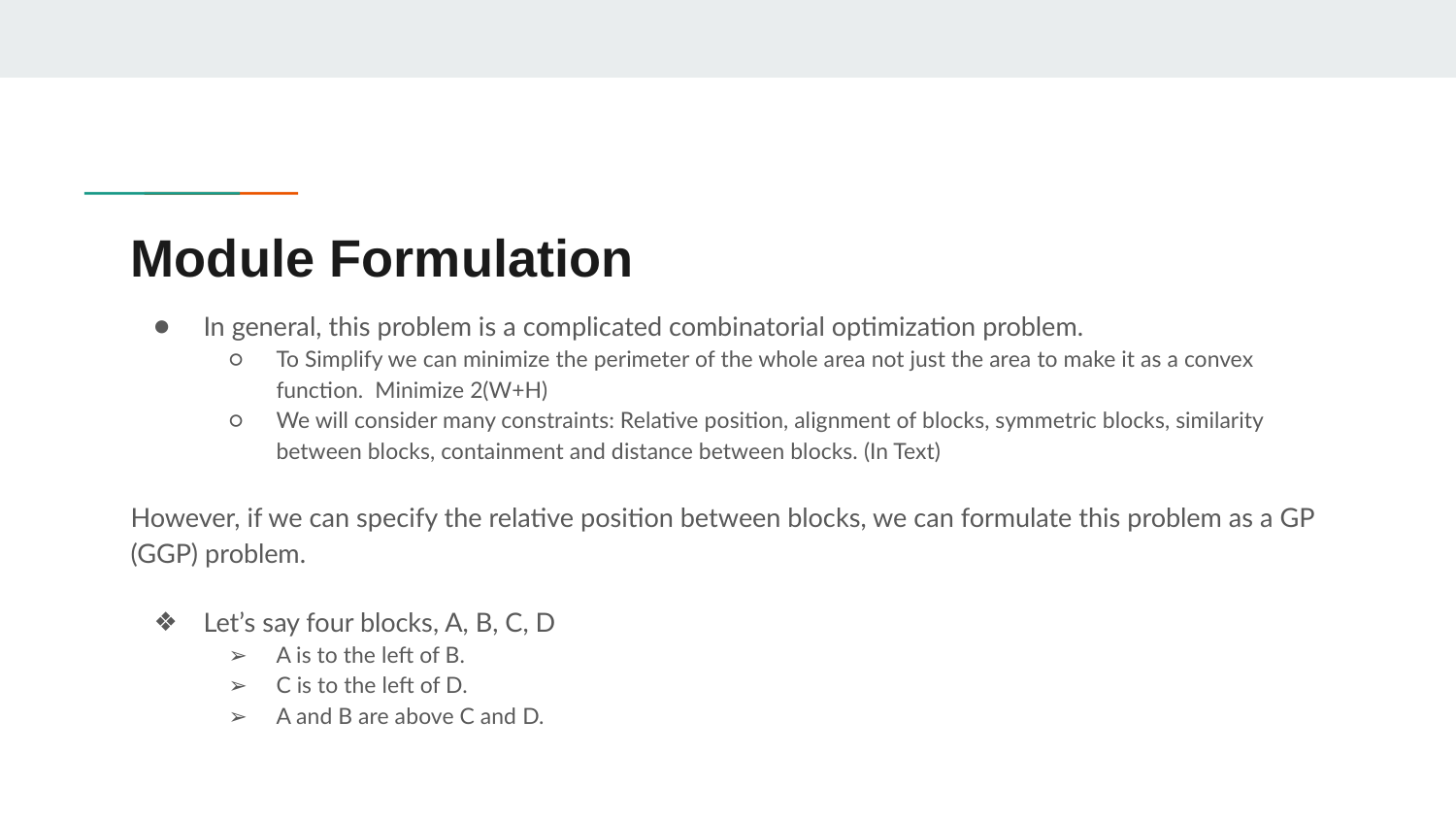

# Module Formulation
In general, this problem is a complicated combinatorial optimization problem.
To Simplify we can minimize the perimeter of the whole area not just the area to make it as a convex function.  Minimize 2(W+H)
We will consider many constraints: Relative position, alignment of blocks, symmetric blocks, similarity between blocks, containment and distance between blocks. (In Text)
However, if we can specify the relative position between blocks, we can formulate this problem as a GP (GGP) problem.
Let’s say four blocks, A, B, C, D
A is to the left of B.
C is to the left of D.
A and B are above C and D.